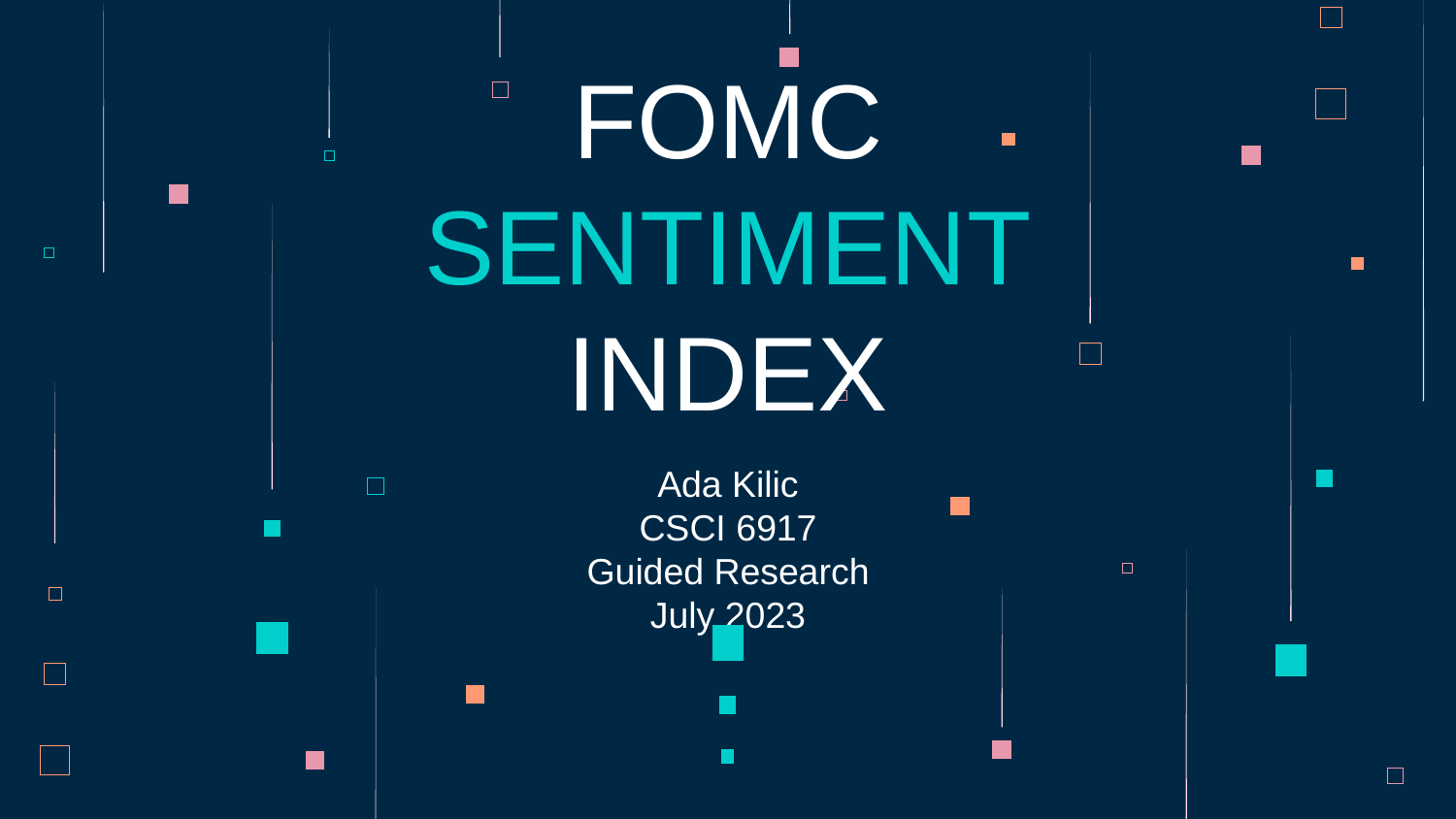

# FOMC SENTIMENT INDEX

Ada Kilic
CSCI 6917
Guided Research
July 2023